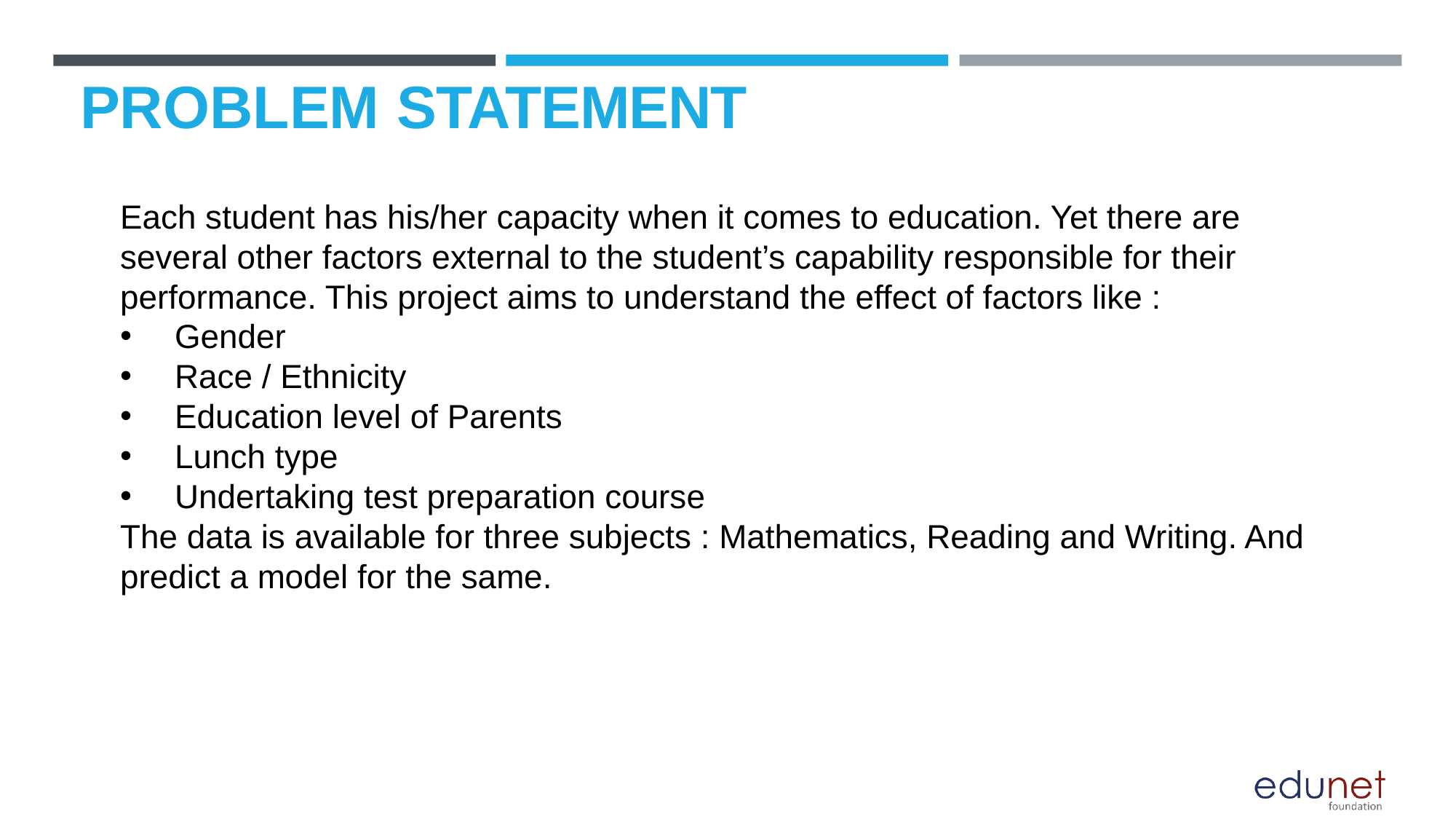

# PROBLEM STATEMENT
Each student has his/her capacity when it comes to education. Yet there are several other factors external to the student’s capability responsible for their performance. This project aims to understand the effect of factors like :
Gender
Race / Ethnicity
Education level of Parents
Lunch type
Undertaking test preparation course
The data is available for three subjects : Mathematics, Reading and Writing. And predict a model for the same.